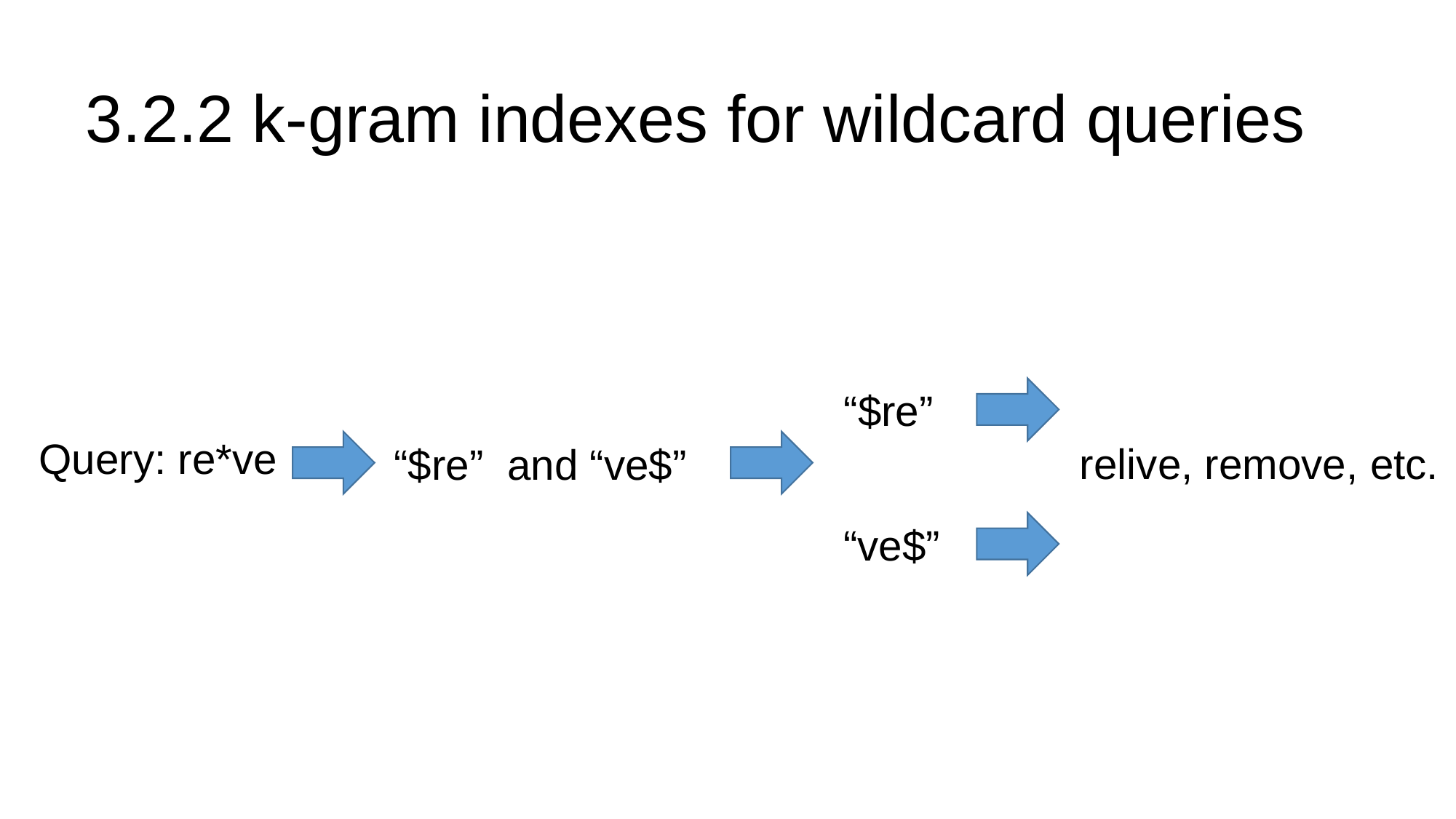

3.2.2 k-gram indexes for wildcard queries
“$re”

Query: re*ve

relive, remove, etc.
“$re”  and “ve$”
“ve$”